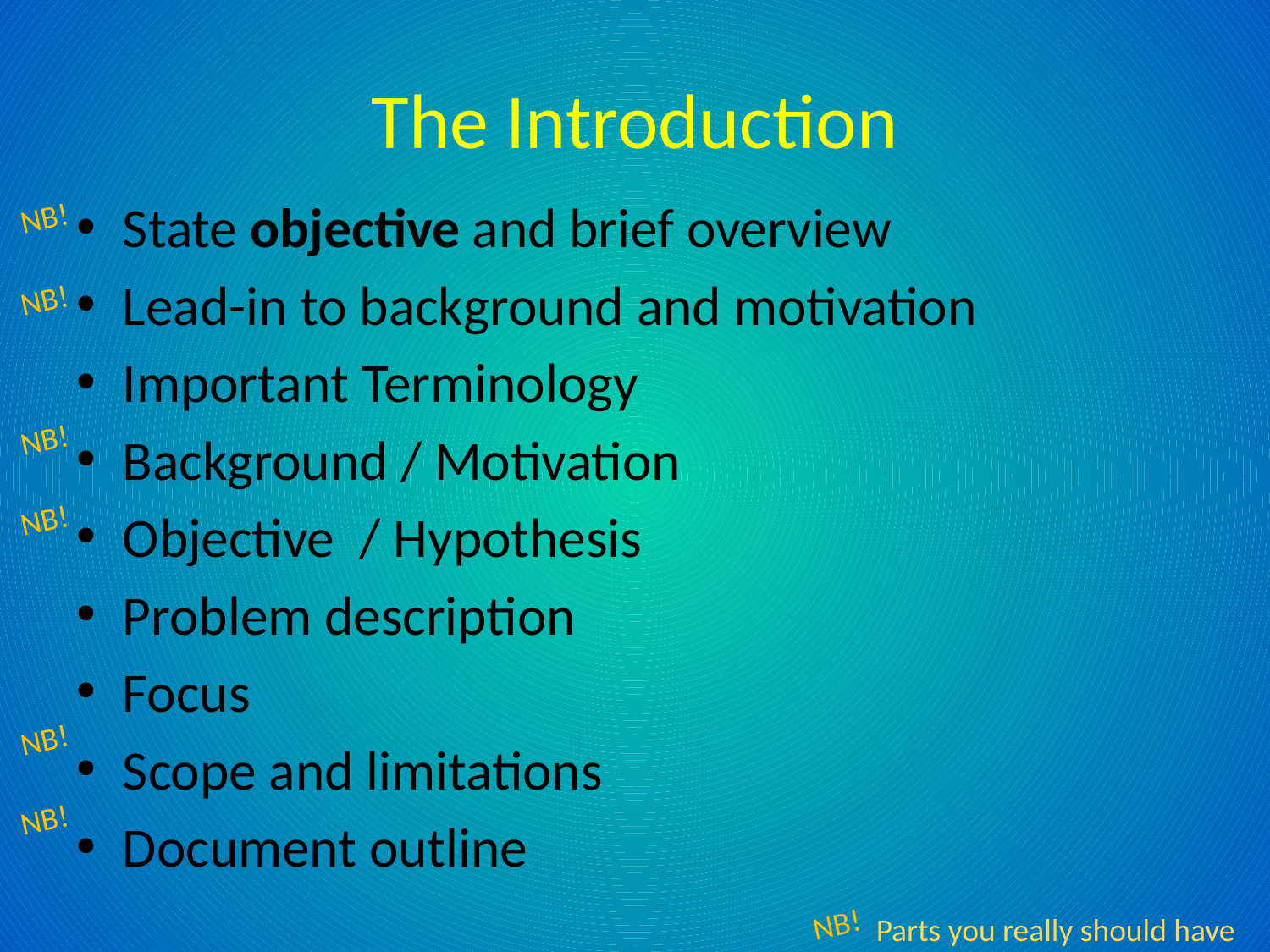

# The Introduction
State objective and brief overview
Lead-in to background and motivation
Important Terminology
Background / Motivation
Objective  / Hypothesis
Problem description
Focus
Scope and limitations
Document outline
NB!
NB!
NB!
NB!
NB!
NB!
NB!
Parts you really should have